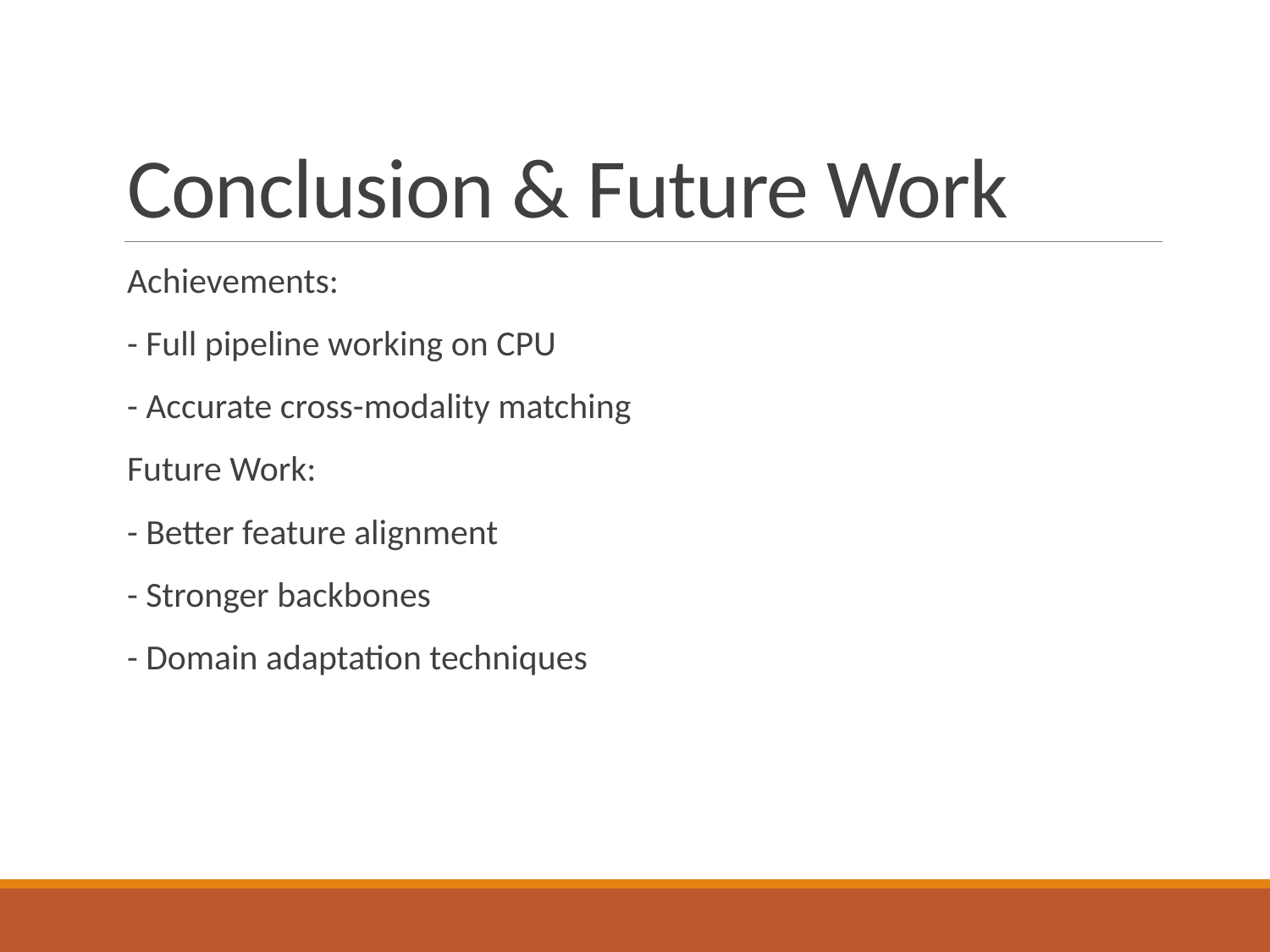

# Conclusion & Future Work
Achievements:
- Full pipeline working on CPU
- Accurate cross-modality matching
Future Work:
- Better feature alignment
- Stronger backbones
- Domain adaptation techniques